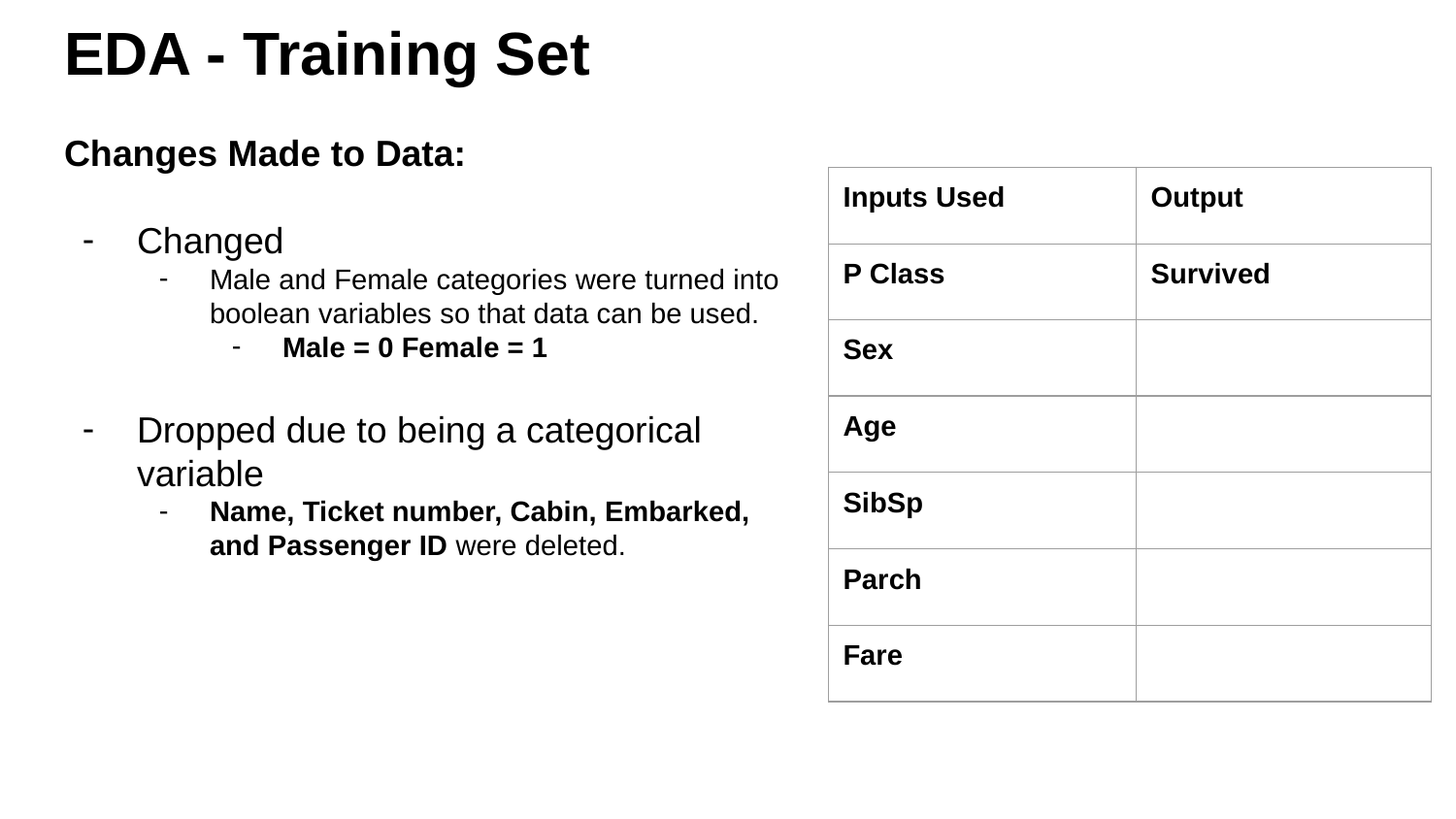

# EDA - Training Set

Changes Made to Data:

Changed
Male and Female categories were turned into boolean variables so that data can be used.
Male = 0 Female = 1

Dropped due to being a categorical variable
Name, Ticket number, Cabin, Embarked, and Passenger ID were deleted.

| Inputs Used | Output |
| --- | --- |
| P Class | Survived |
| Sex |  |
| Age |  |
| SibSp |  |
| Parch |  |
| Fare |  |